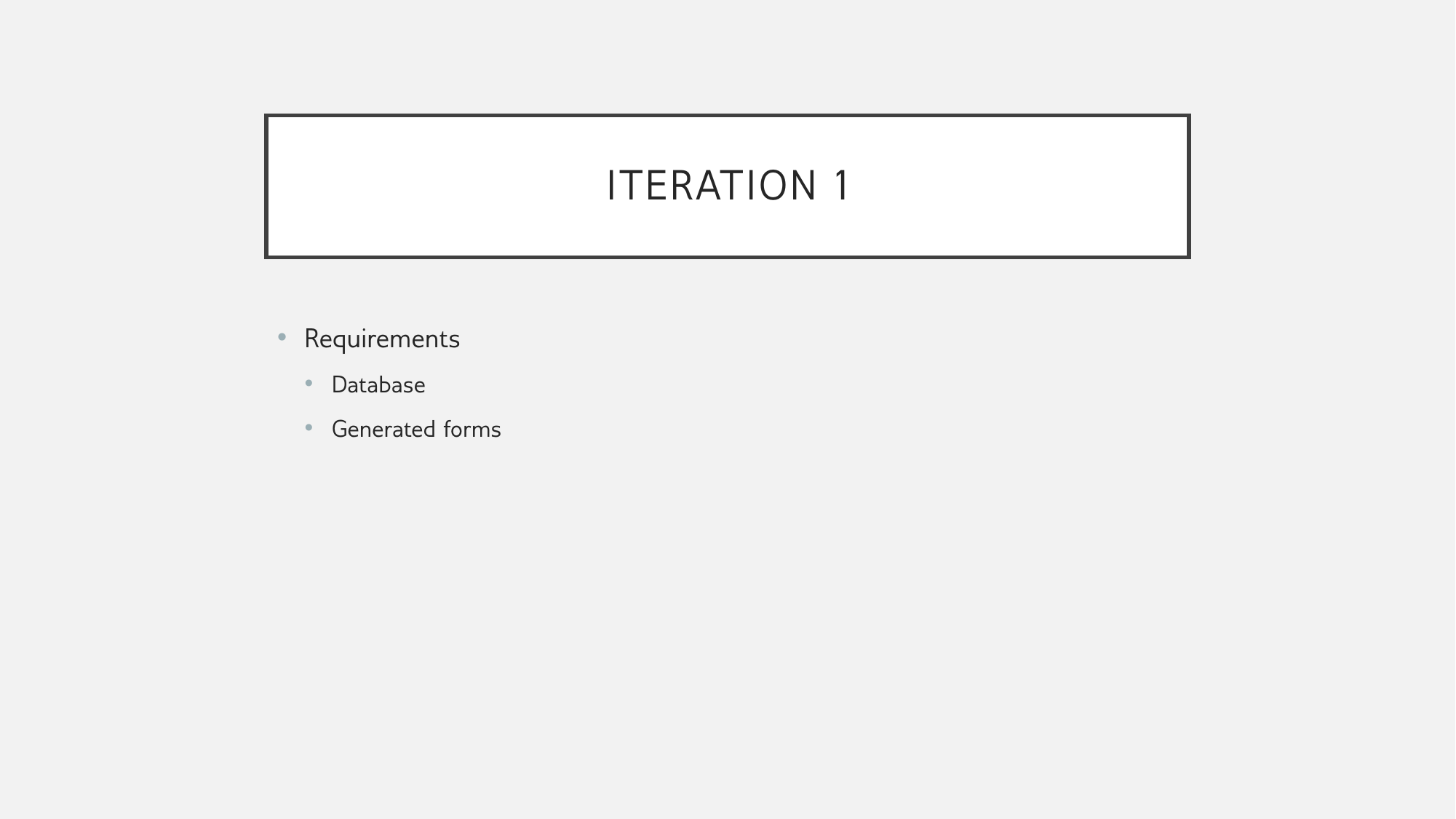

# ITERATION 1
Requirements
Database
Generated forms